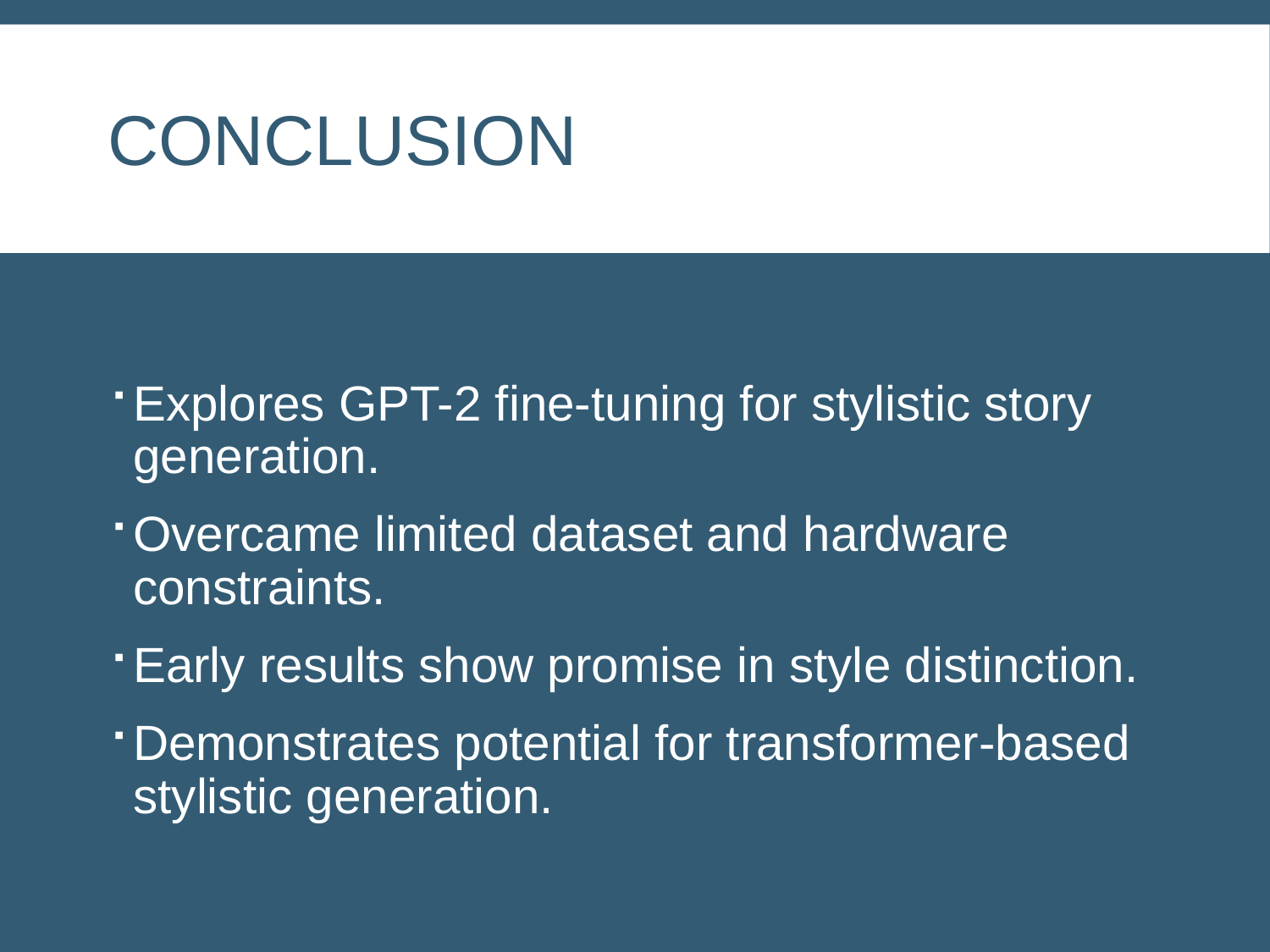

# Conclusion

Explores GPT-2 fine-tuning for stylistic story generation.
Overcame limited dataset and hardware constraints.
Early results show promise in style distinction.
Demonstrates potential for transformer-based stylistic generation.